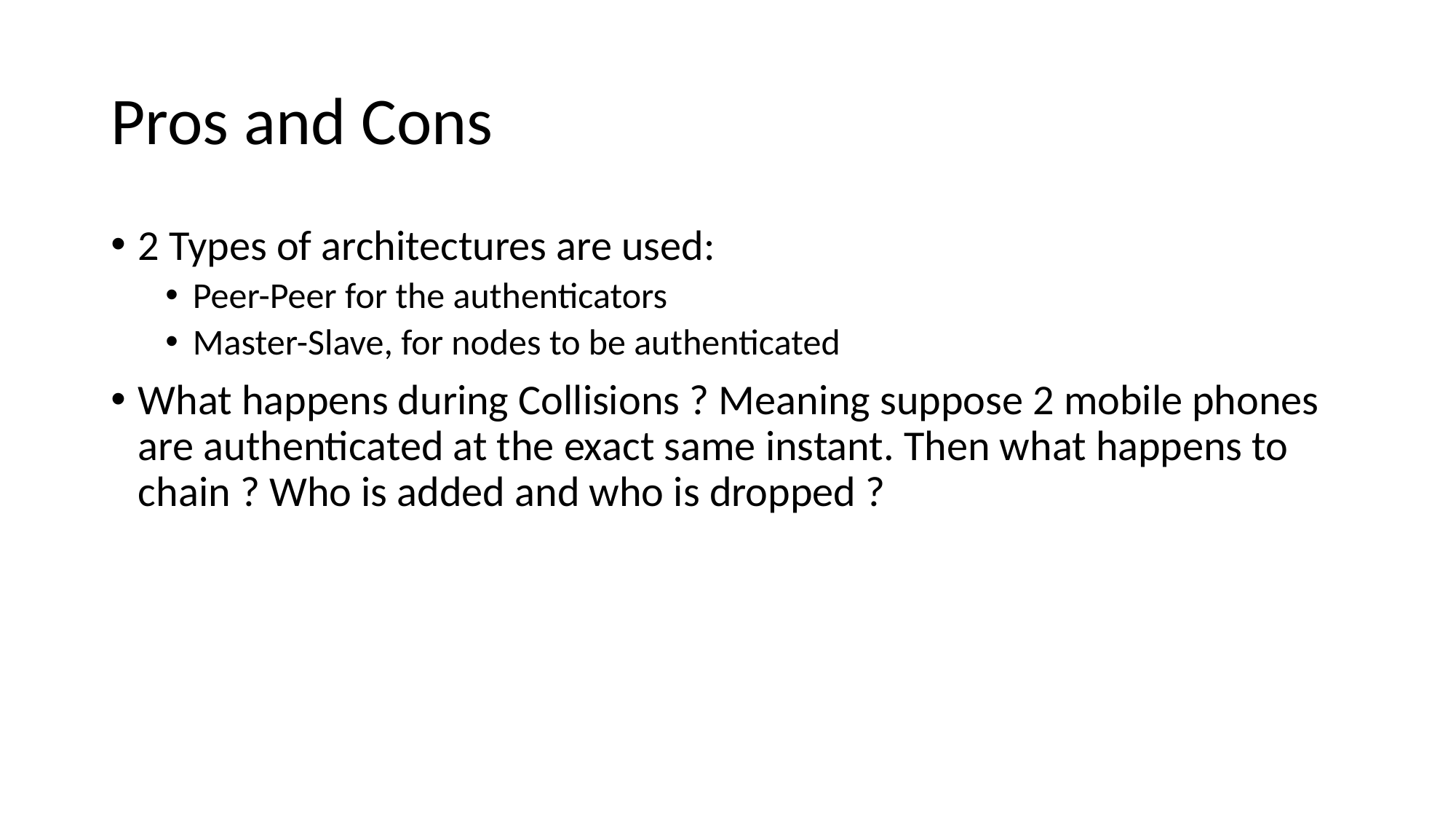

# Pros and Cons
2 Types of architectures are used:
Peer-Peer for the authenticators
Master-Slave, for nodes to be authenticated
What happens during Collisions ? Meaning suppose 2 mobile phones are authenticated at the exact same instant. Then what happens to chain ? Who is added and who is dropped ?